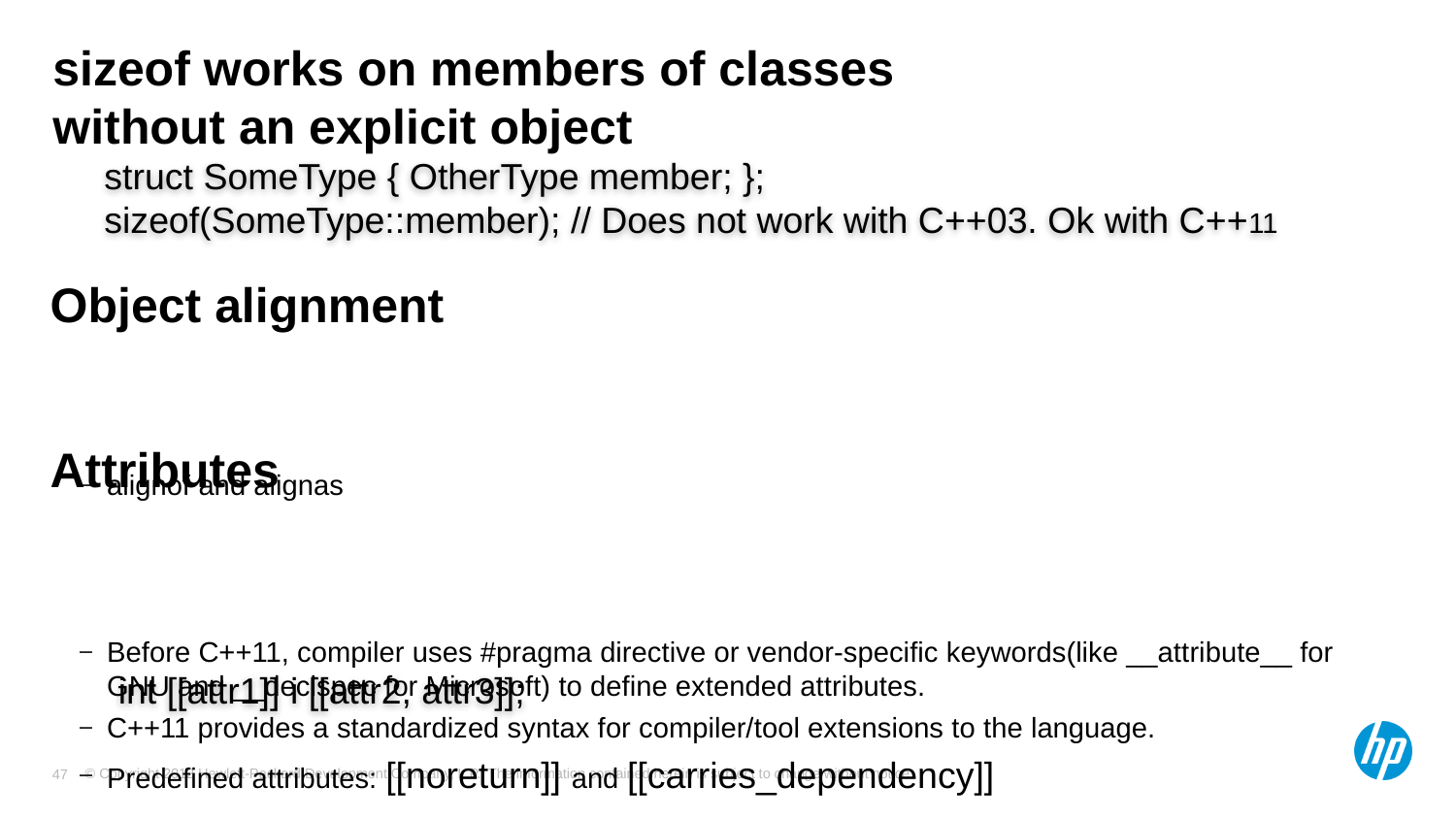

# sizeof works on members of classes without an explicit object

alignof and alignas

Before C++11, compiler uses #pragma directive or vendor-specific keywords(like __attribute__ for GNU and __declspec for Microsoft) to define extended attributes.
C++11 provides a standardized syntax for compiler/tool extensions to the language.
Predefined attributes: [[noreturn]] and [[carries_dependency]]
struct SomeType { OtherType member; };
sizeof(SomeType::member); // Does not work with C++03. Ok with C++11
Object alignment
Attributes
int [[attr1]] i [[attr2, attr3]];